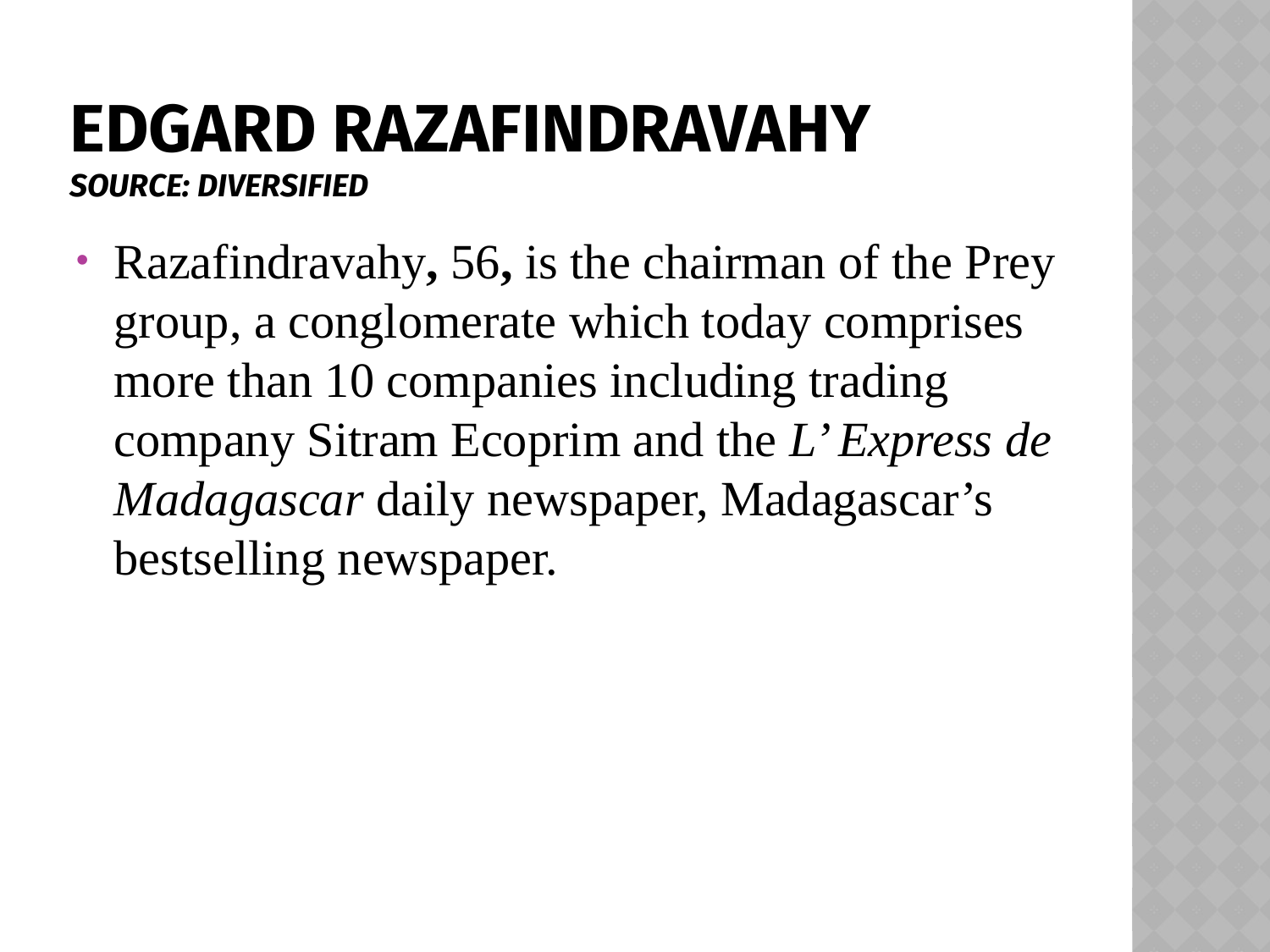

# Edgard Razafindravahy source: diversified
Razafindravahy, 56, is the chairman of the Prey group, a conglomerate which today comprises more than 10 companies including trading company Sitram Ecoprim and the L’ Express de Madagascar daily newspaper, Madagascar’s bestselling newspaper.